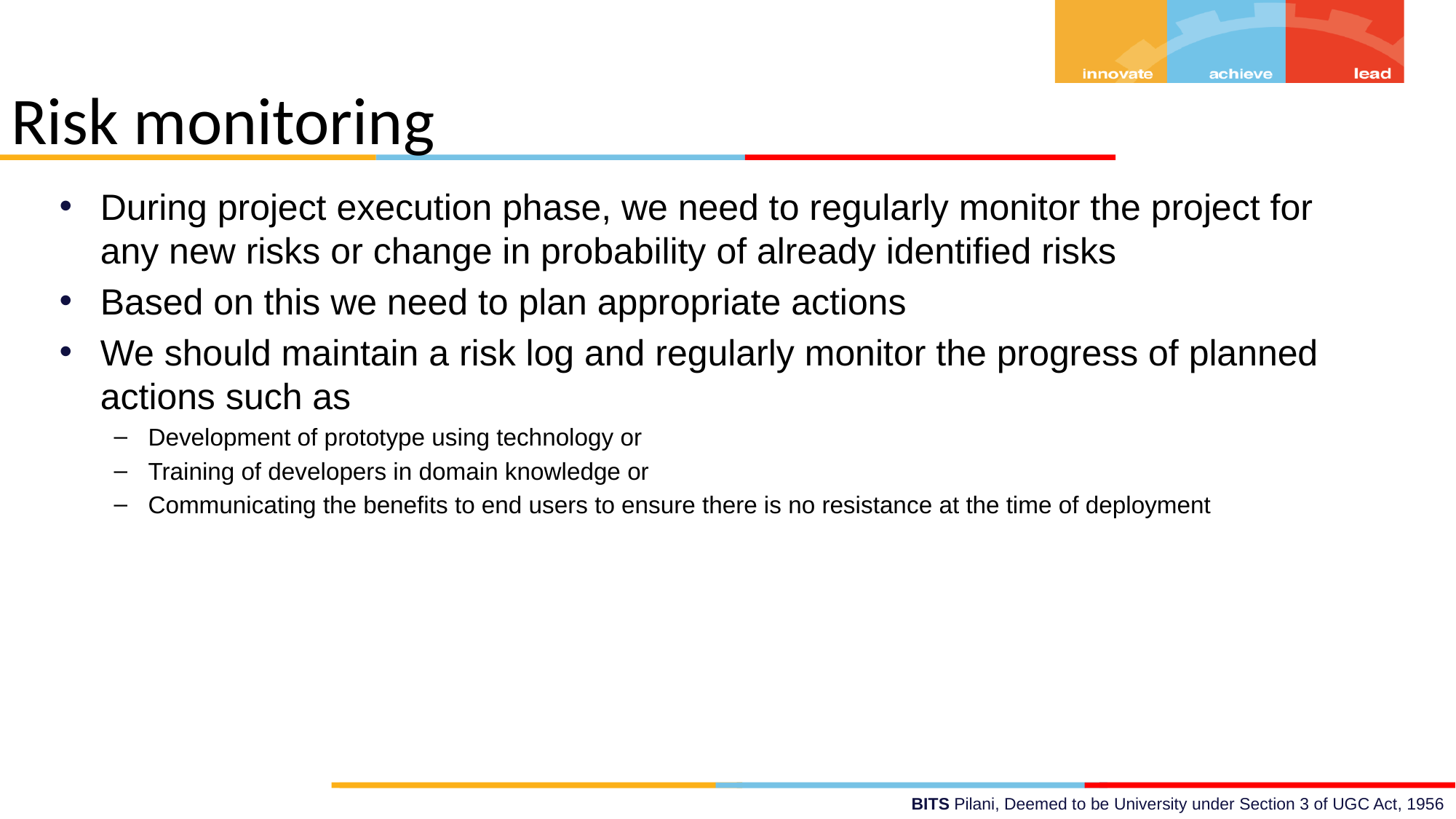

Risk monitoring
During project execution phase, we need to regularly monitor the project for any new risks or change in probability of already identified risks
Based on this we need to plan appropriate actions
We should maintain a risk log and regularly monitor the progress of planned actions such as
Development of prototype using technology or
Training of developers in domain knowledge or
Communicating the benefits to end users to ensure there is no resistance at the time of deployment